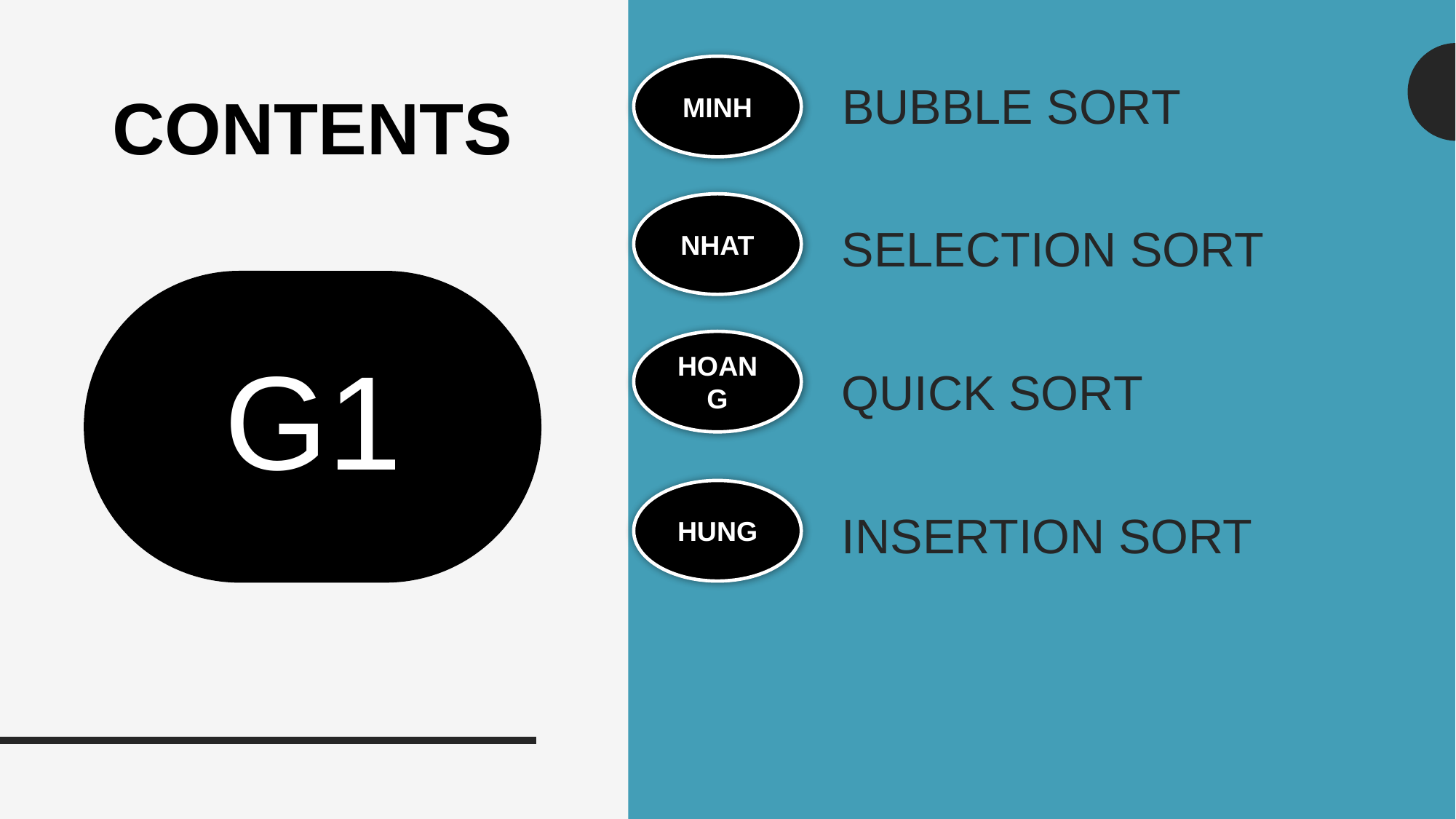

BUBBLE SORT
MINH
# CONTENTS
NHAT
SELECTION SORT

G1
HOANG
QUICK SORT
INSERTION SORT
HUNG